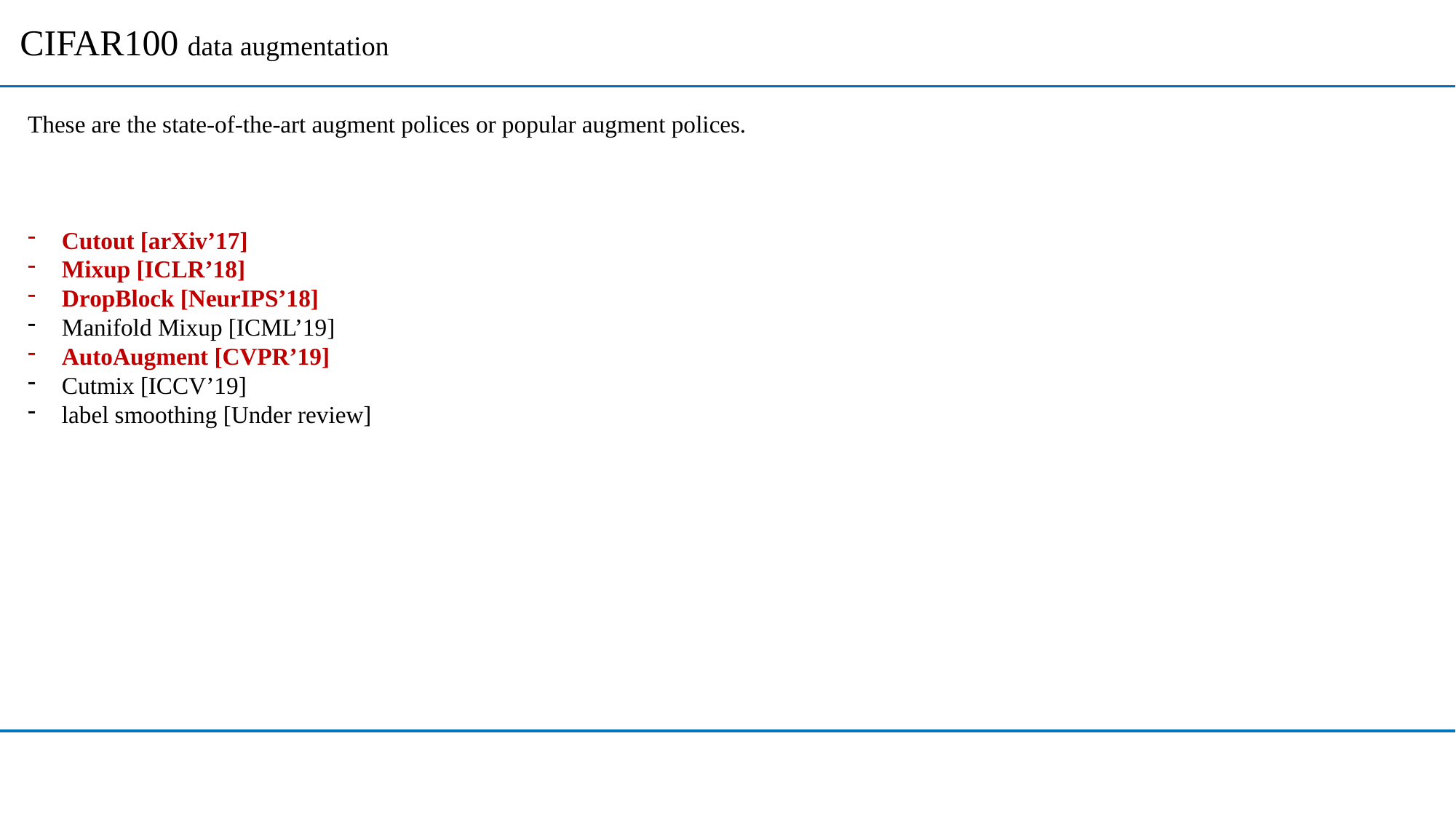

CIFAR100 data augmentation
These are the state-of-the-art augment polices or popular augment polices.

Cutout [arXiv’17]
Mixup [ICLR’18]
DropBlock [NeurIPS’18]
Manifold Mixup [ICML’19]
AutoAugment [CVPR’19]
Cutmix [ICCV’19]
label smoothing [Under review]